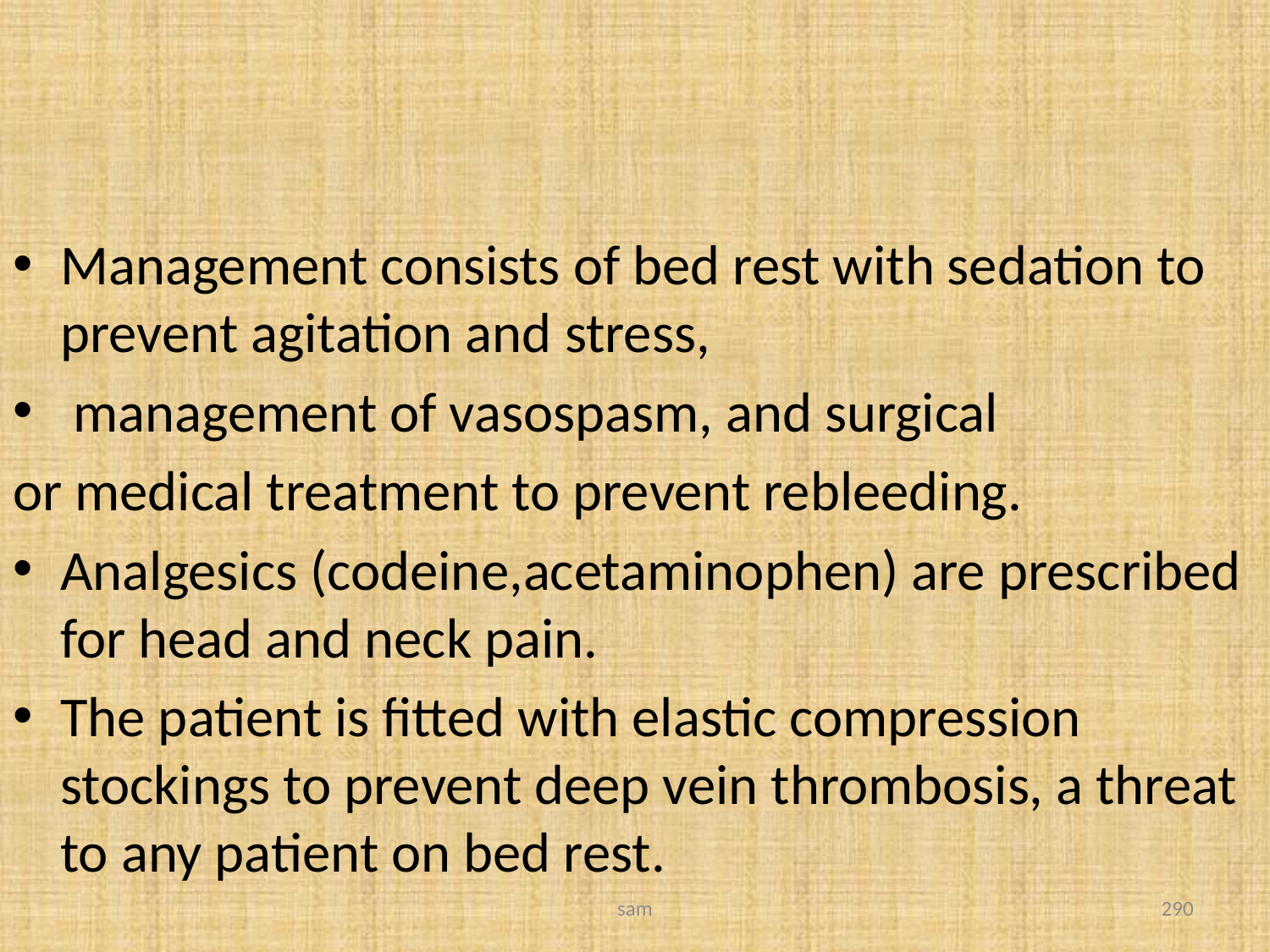

#
Management consists of bed rest with sedation to prevent agitation and stress,
 management of vasospasm, and surgical
or medical treatment to prevent rebleeding.
Analgesics (codeine,acetaminophen) are prescribed for head and neck pain.
The patient is fitted with elastic compression stockings to prevent deep vein thrombosis, a threat to any patient on bed rest.
sam
290